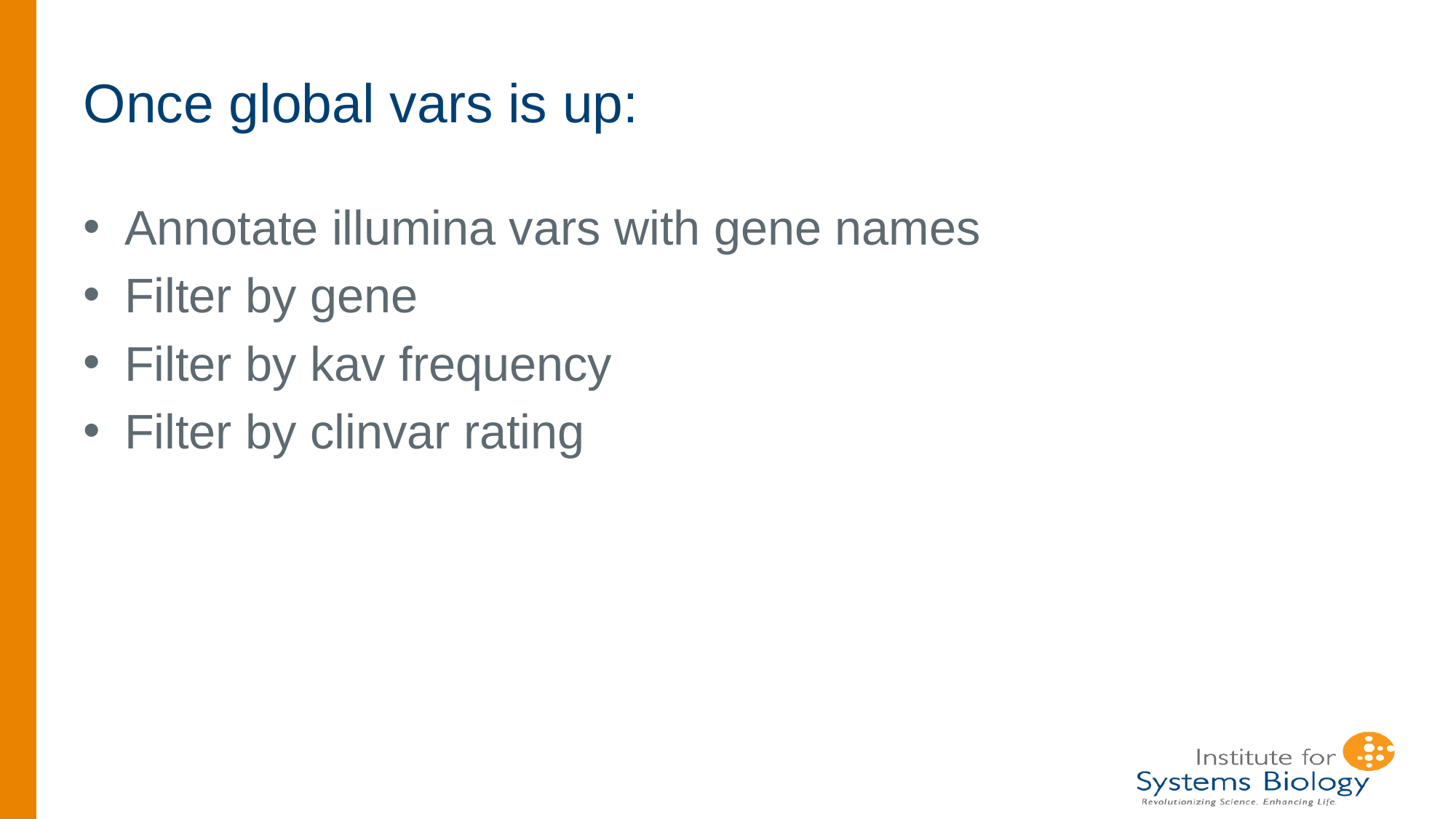

# Once global vars is up:
Annotate illumina vars with gene names
Filter by gene
Filter by kav frequency
Filter by clinvar rating